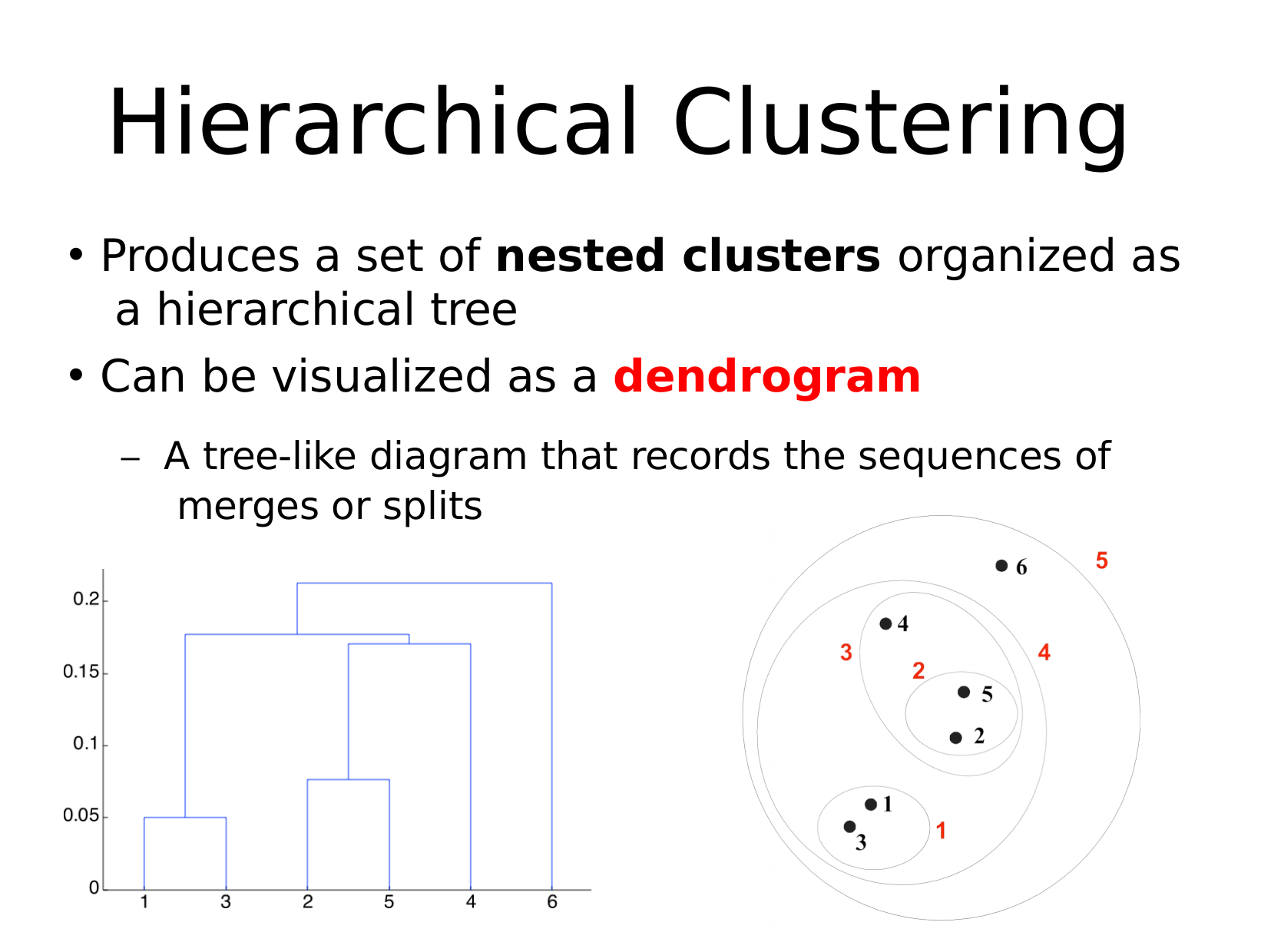

# Hierarchical Clustering
Produces a set of nested clusters organized as  a hierarchical tree
Can be visualized as a dendrogram
–	A tree-like diagram that records the sequences of  merges or splits